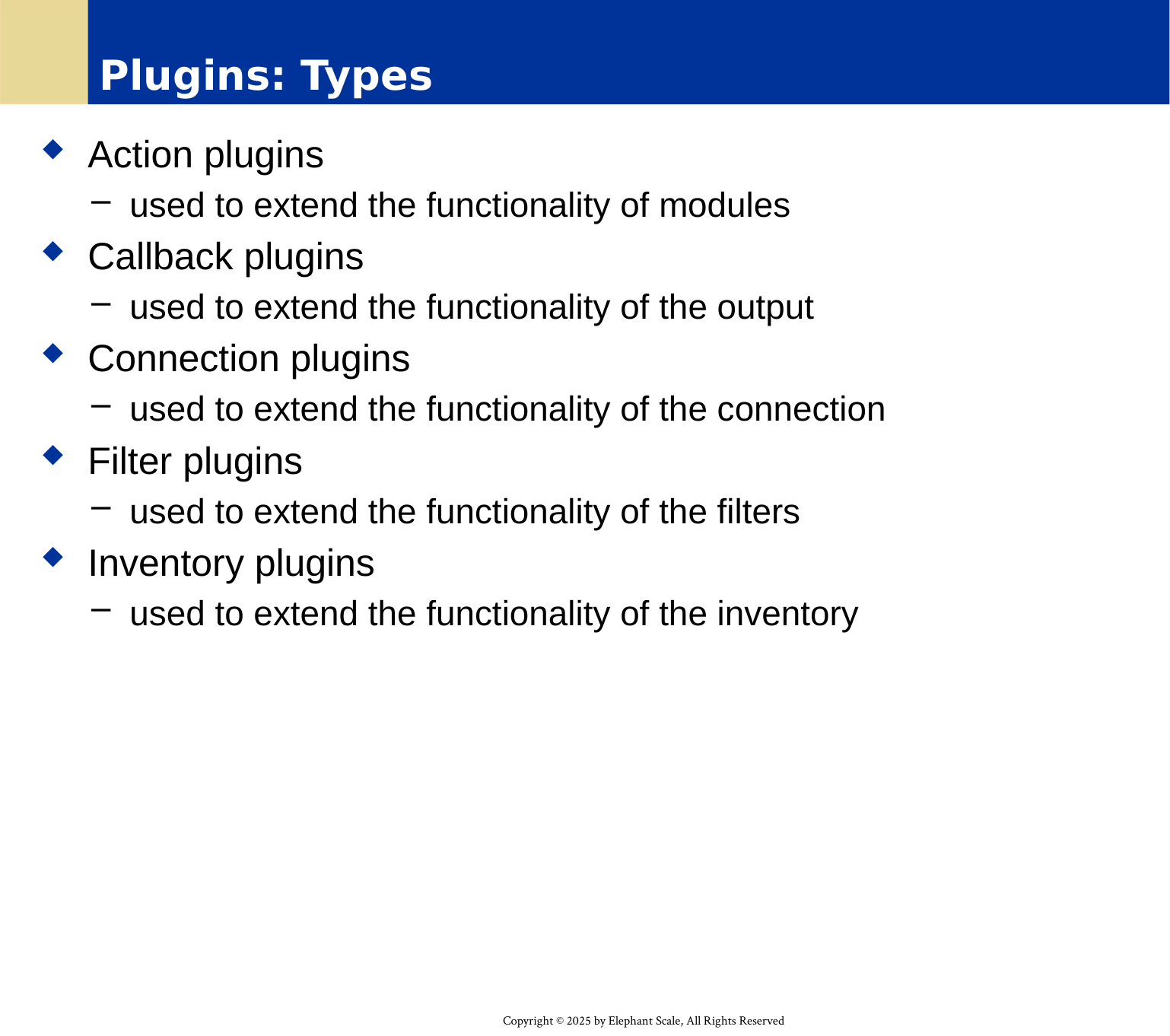

# Plugins: Types
 Action plugins
 used to extend the functionality of modules
 Callback plugins
 used to extend the functionality of the output
 Connection plugins
 used to extend the functionality of the connection
 Filter plugins
 used to extend the functionality of the filters
 Inventory plugins
 used to extend the functionality of the inventory
Copyright © 2025 by Elephant Scale, All Rights Reserved